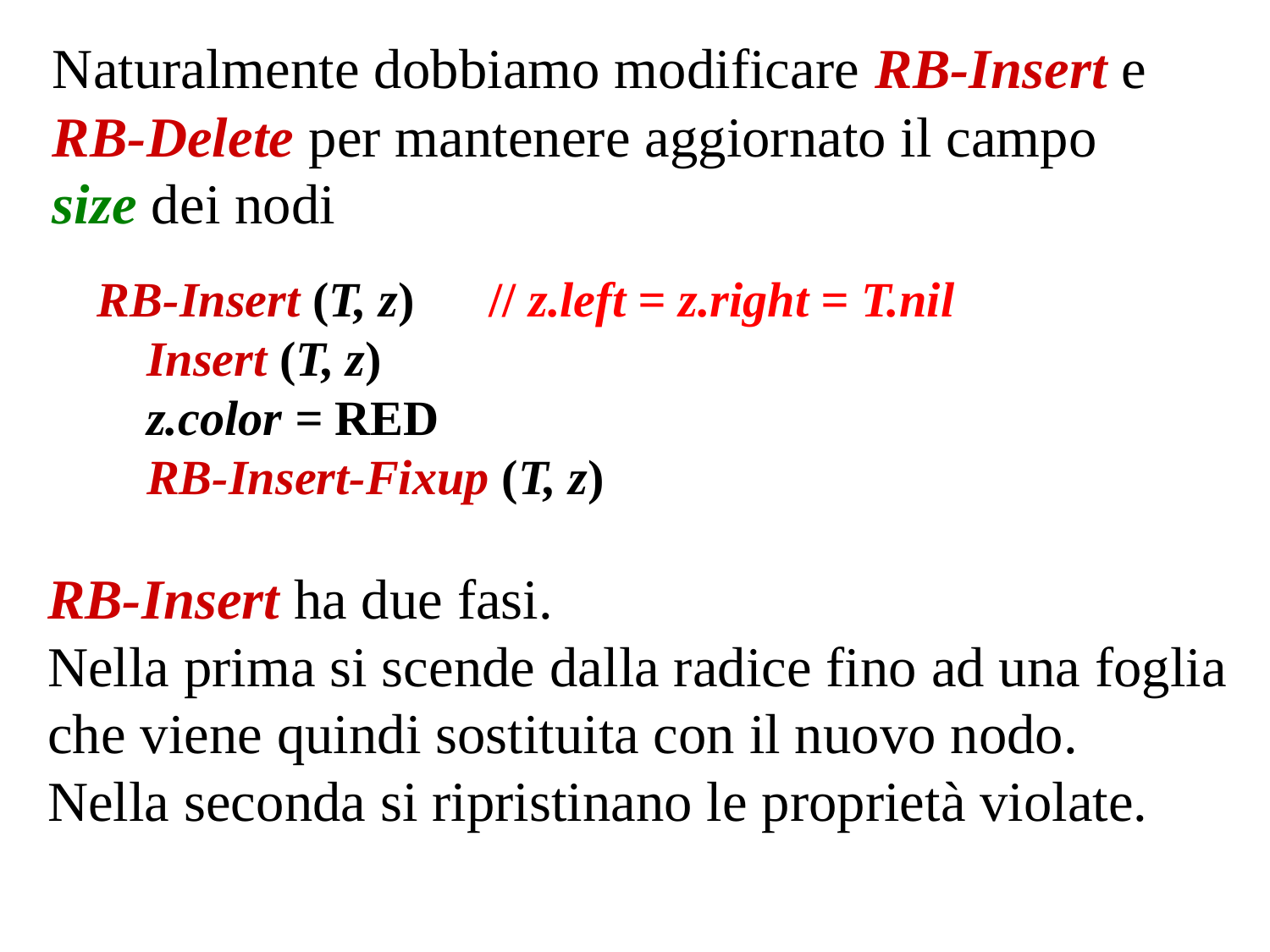

Naturalmente dobbiamo modificare RB-Insert e RB-Delete per mantenere aggiornato il campo size dei nodi
RB-Insert (T, z)      // z.left = z.right = T.nil
    Insert (T, z)
    z.color = RED
    RB-Insert-Fixup (T, z)
RB-Insert ha due fasi.
Nella prima si scende dalla radice fino ad una foglia che viene quindi sostituita con il nuovo nodo.
Nella seconda si ripristinano le proprietà violate.